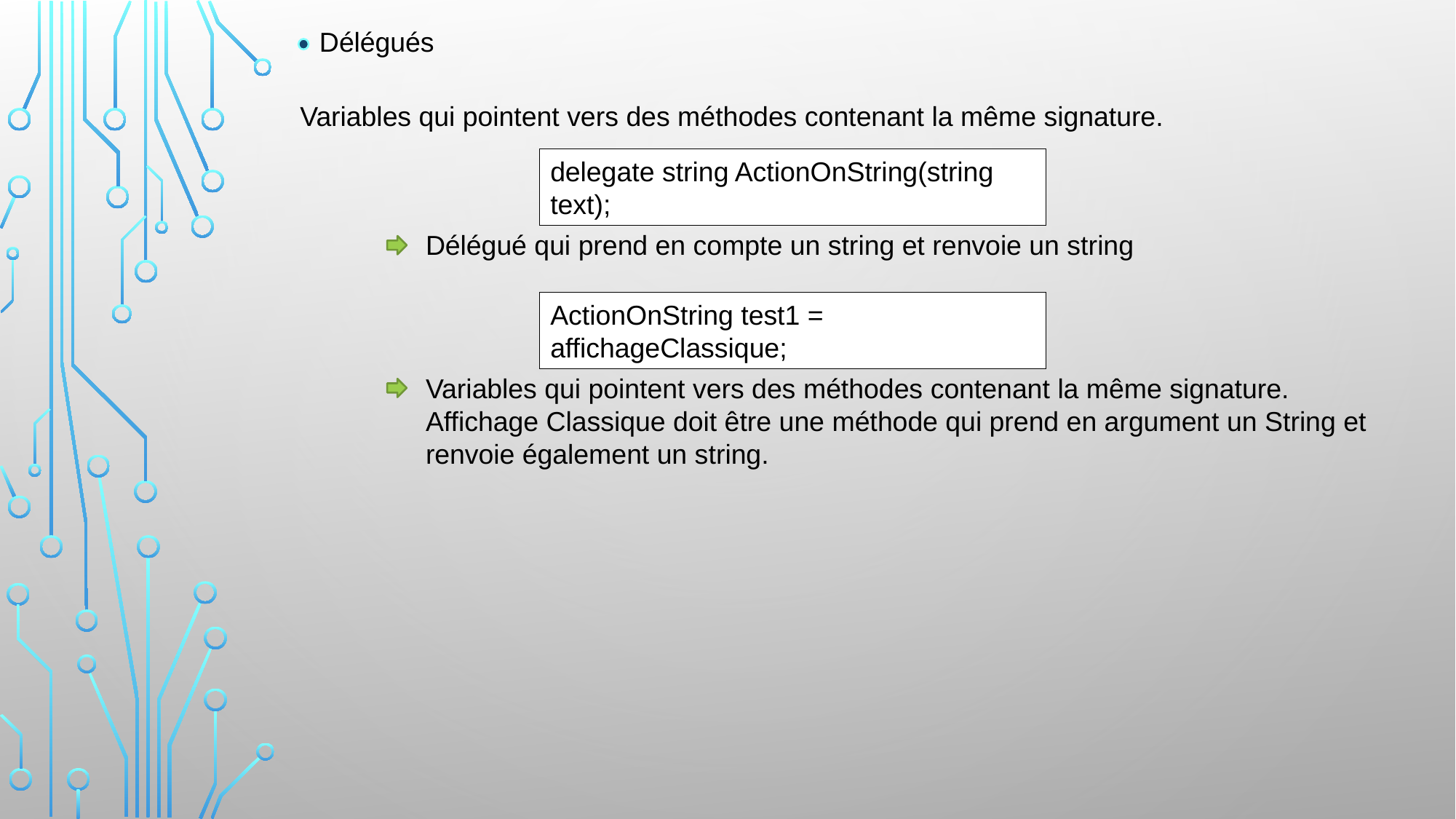

Délégués

Variables qui pointent vers des méthodes contenant la même signature.
delegate string ActionOnString(string text);
Délégué qui prend en compte un string et renvoie un string

ActionOnString test1 = affichageClassique;
Variables qui pointent vers des méthodes contenant la même signature.
Affichage Classique doit être une méthode qui prend en argument un String et renvoie également un string.